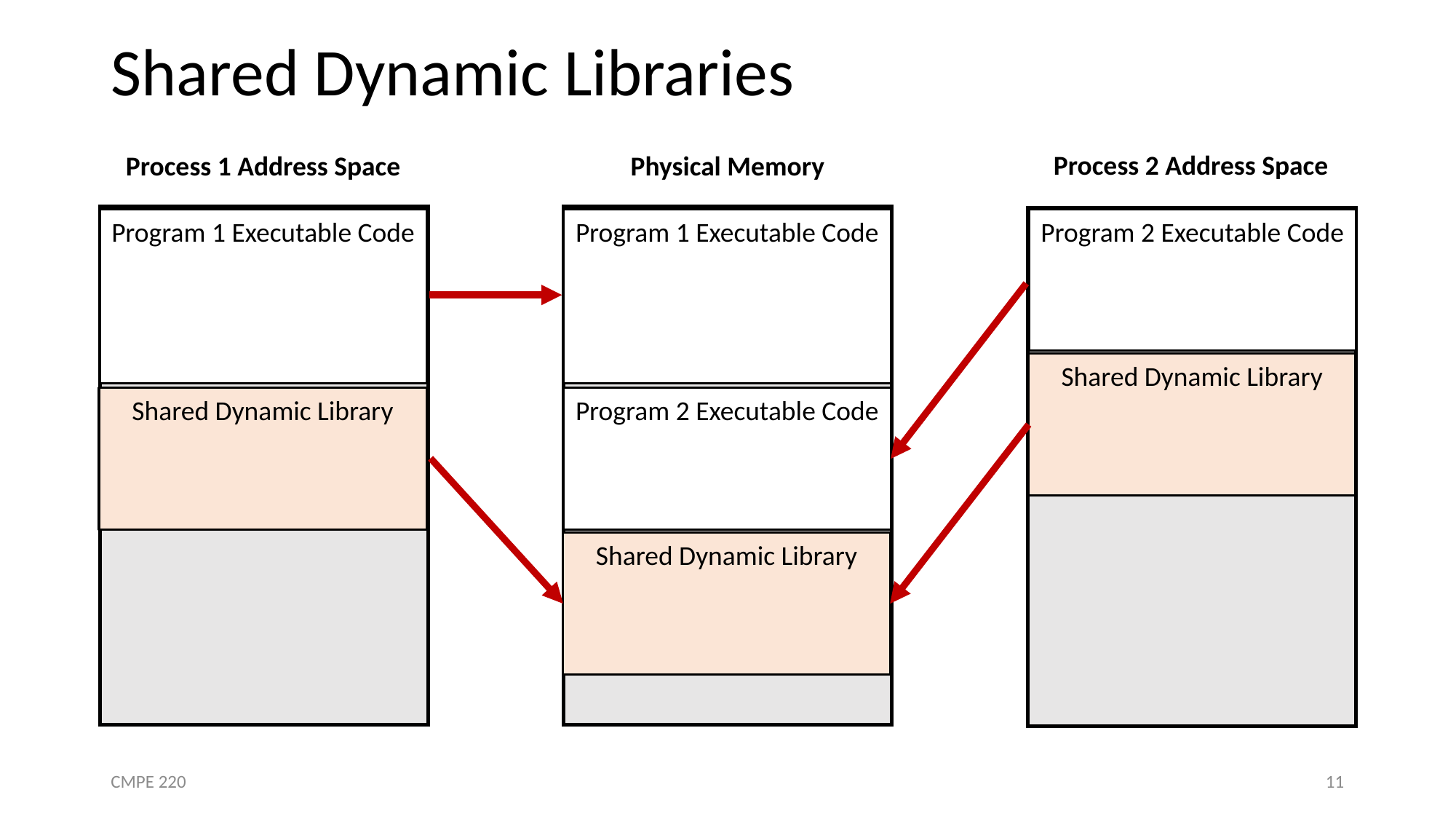

# Shared Dynamic Libraries
Process 2 Address Space
Process 1 Address Space
Process 1 Address Space
Physical Memory

Program 1 Executable Code

Program 1 Executable Code

Program 2 Executable Code

Shared Dynamic Library

Shared Dynamic Library

Program 2 Executable Code

Shared Dynamic Library

CMPE 220
11